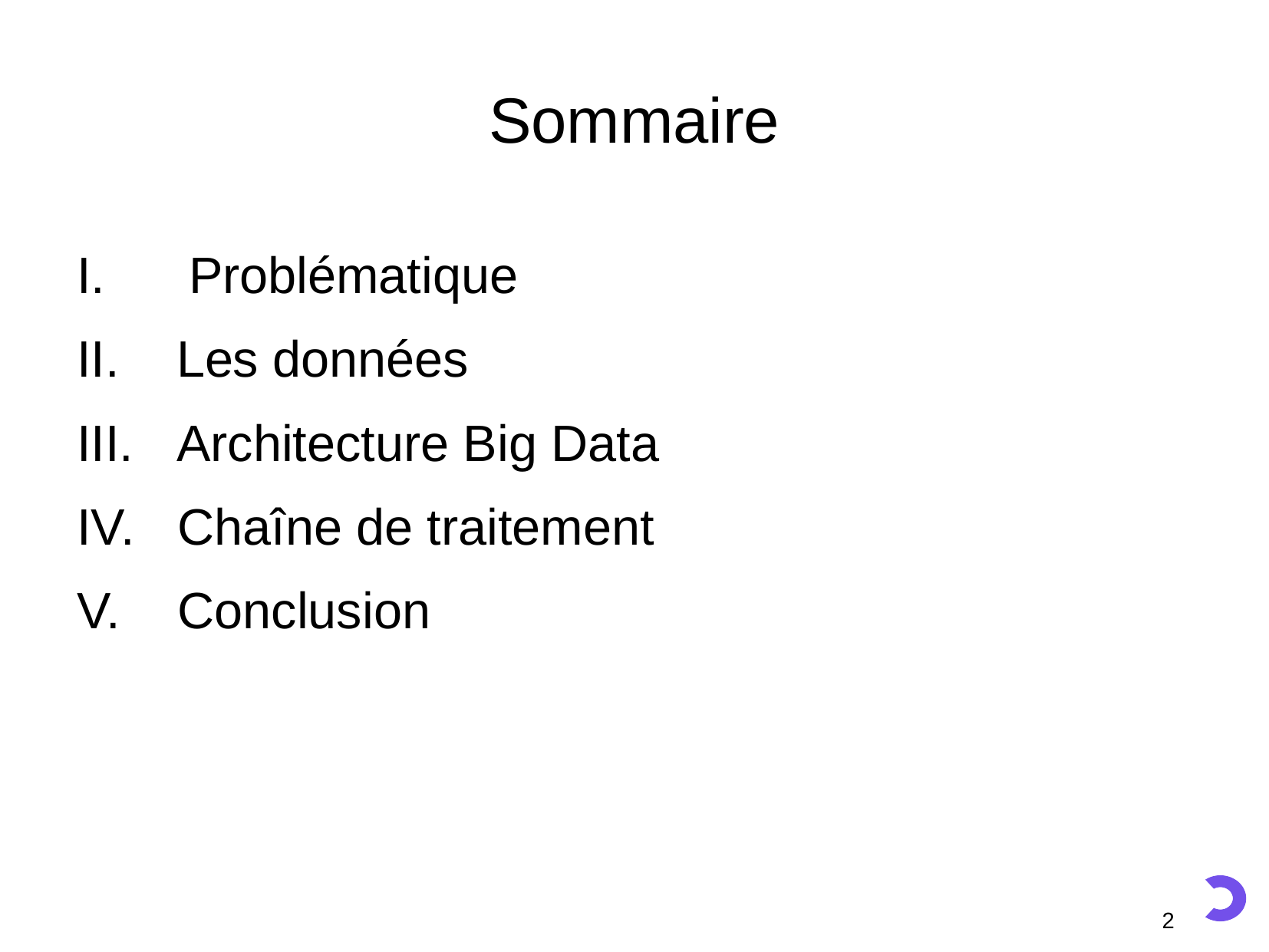

Sommaire
     Problématique
    Les données
   Architecture Big Data
   Chaîne de traitement
    Conclusion
2